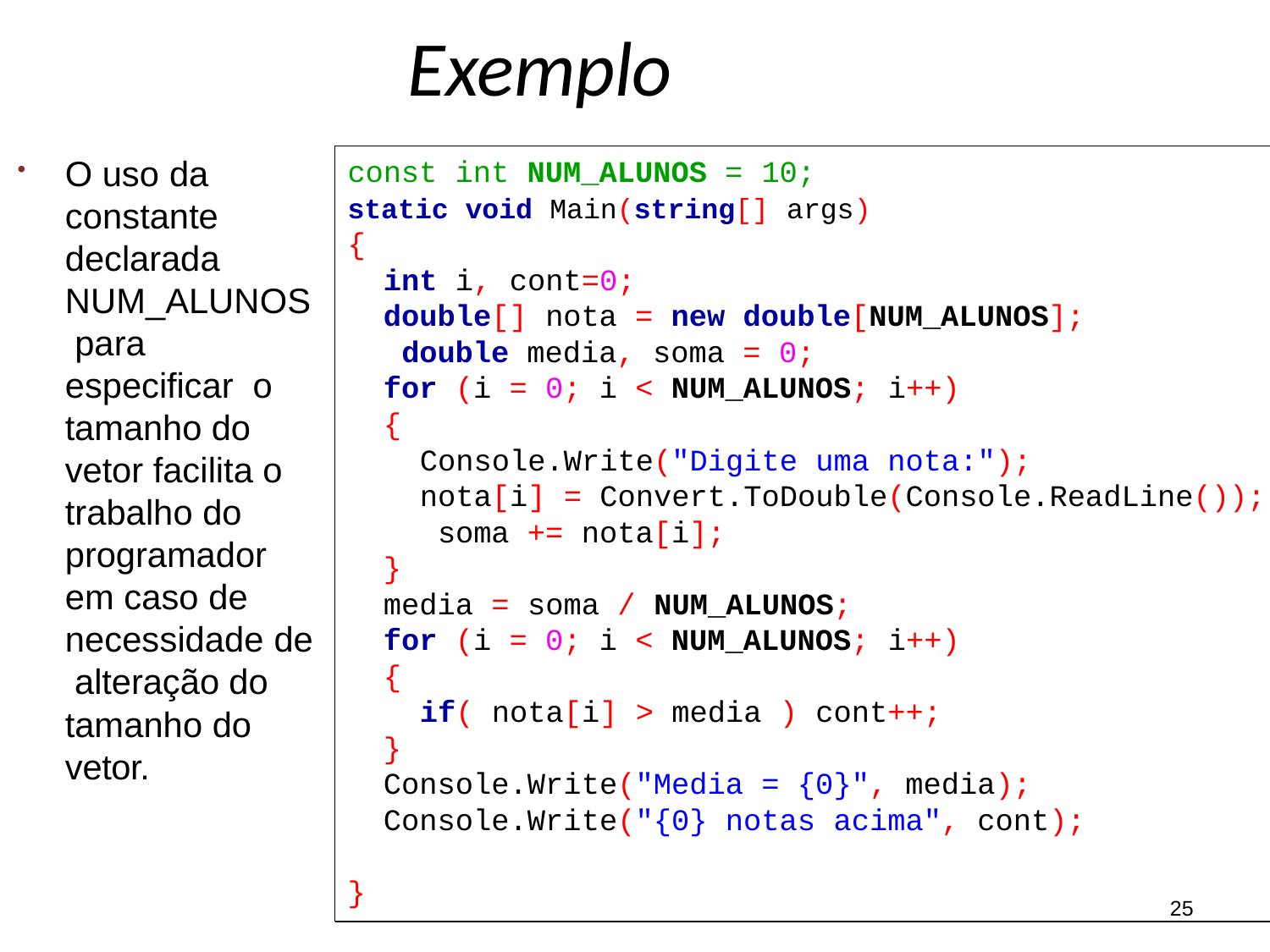

# Exemplo

const int NUM_ALUNOS = 10;
static void Main(string[] args)
{
int i, cont=0;
double[] nota = new double[NUM_ALUNOS];  double media, soma = 0;
for (i = 0; i < NUM_ALUNOS; i++)
{
Console.Write("Digite uma nota:");
nota[i] = Convert.ToDouble(Console.ReadLine());  soma += nota[i];
}
media = soma / NUM_ALUNOS;
for (i = 0; i < NUM_ALUNOS; i++)
{
if( nota[i] > media ) cont++;
}
Console.Write("Media = {0}", media);  Console.Write("{0} notas acima", cont);
O uso da  constante  declarada  NUM_ALUNOS  para especificar  o tamanho do  vetor facilita o  trabalho do  programador  em caso de  necessidade de  alteração do  tamanho do  vetor.
}
25